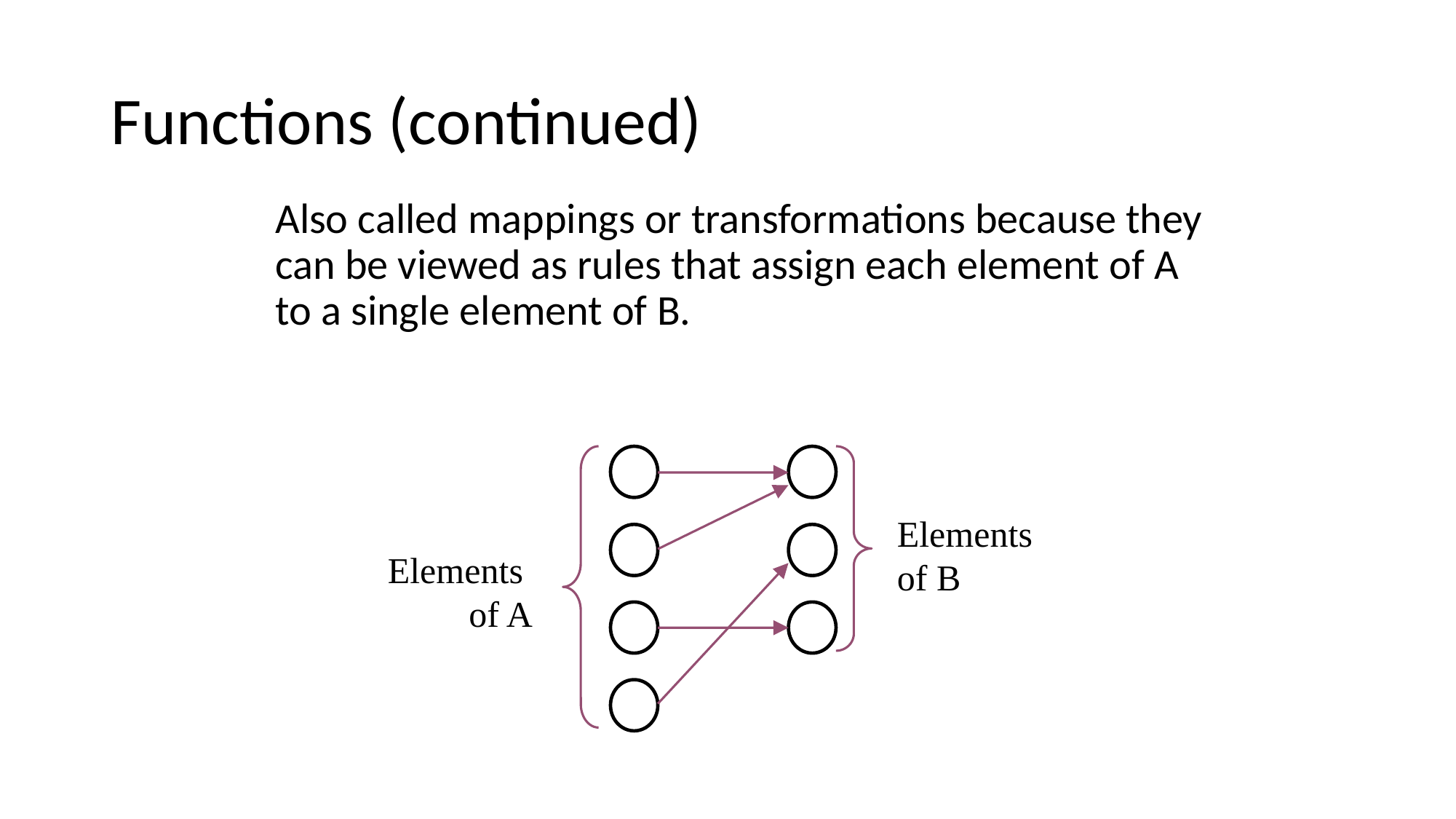

# Functions (continued)
	Also called mappings or transformations because they can be viewed as rules that assign each element of A to a single element of B.

Elements
of B

Elements
of A